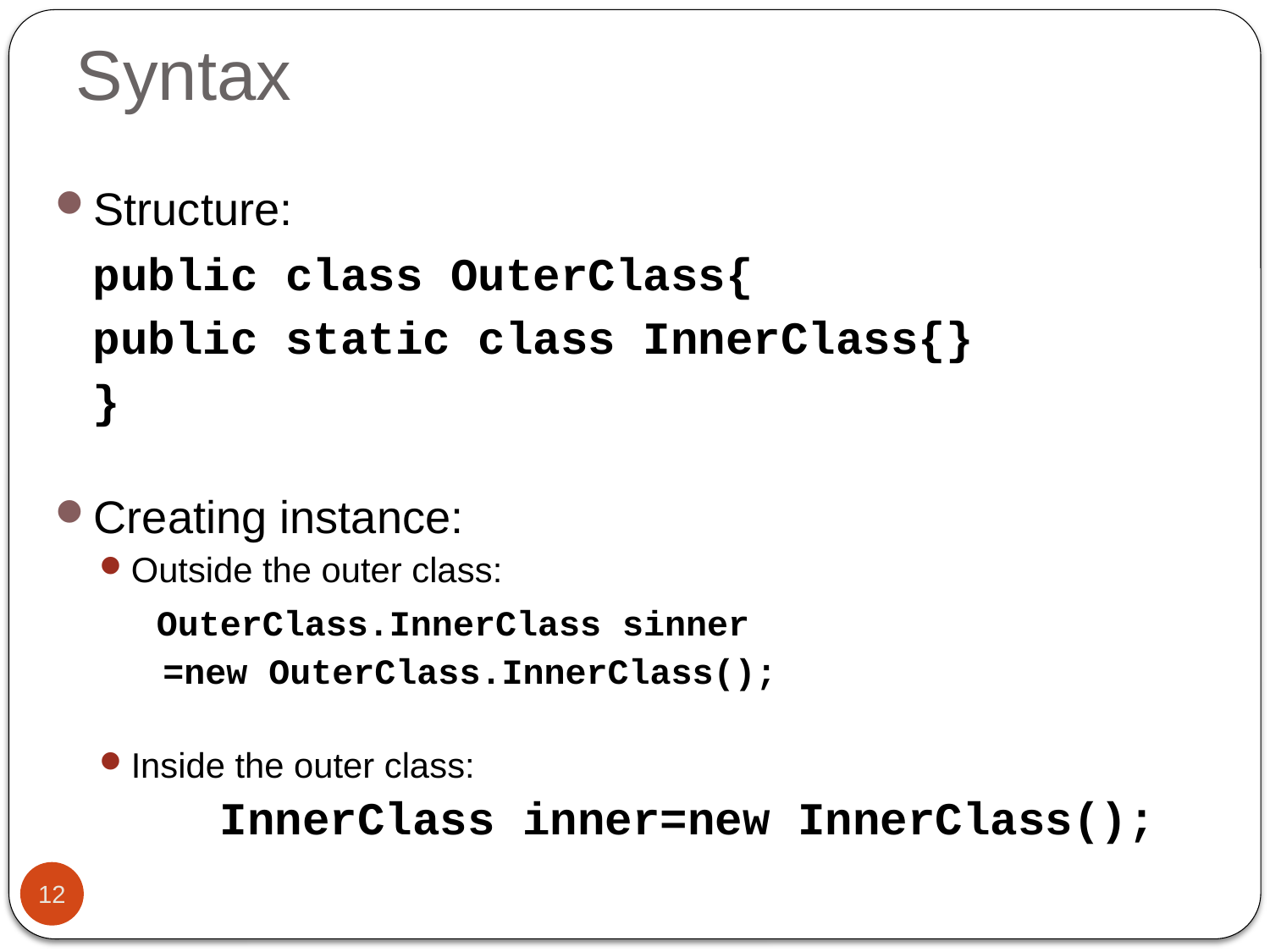

# Syntax
Structure:
	public class OuterClass{
	public static class InnerClass{}
	}

Creating instance:
Outside the outer class:
	 OuterClass.InnerClass sinner
   =new OuterClass.InnerClass();

Inside the outer class:
		InnerClass inner=new InnerClass();

12